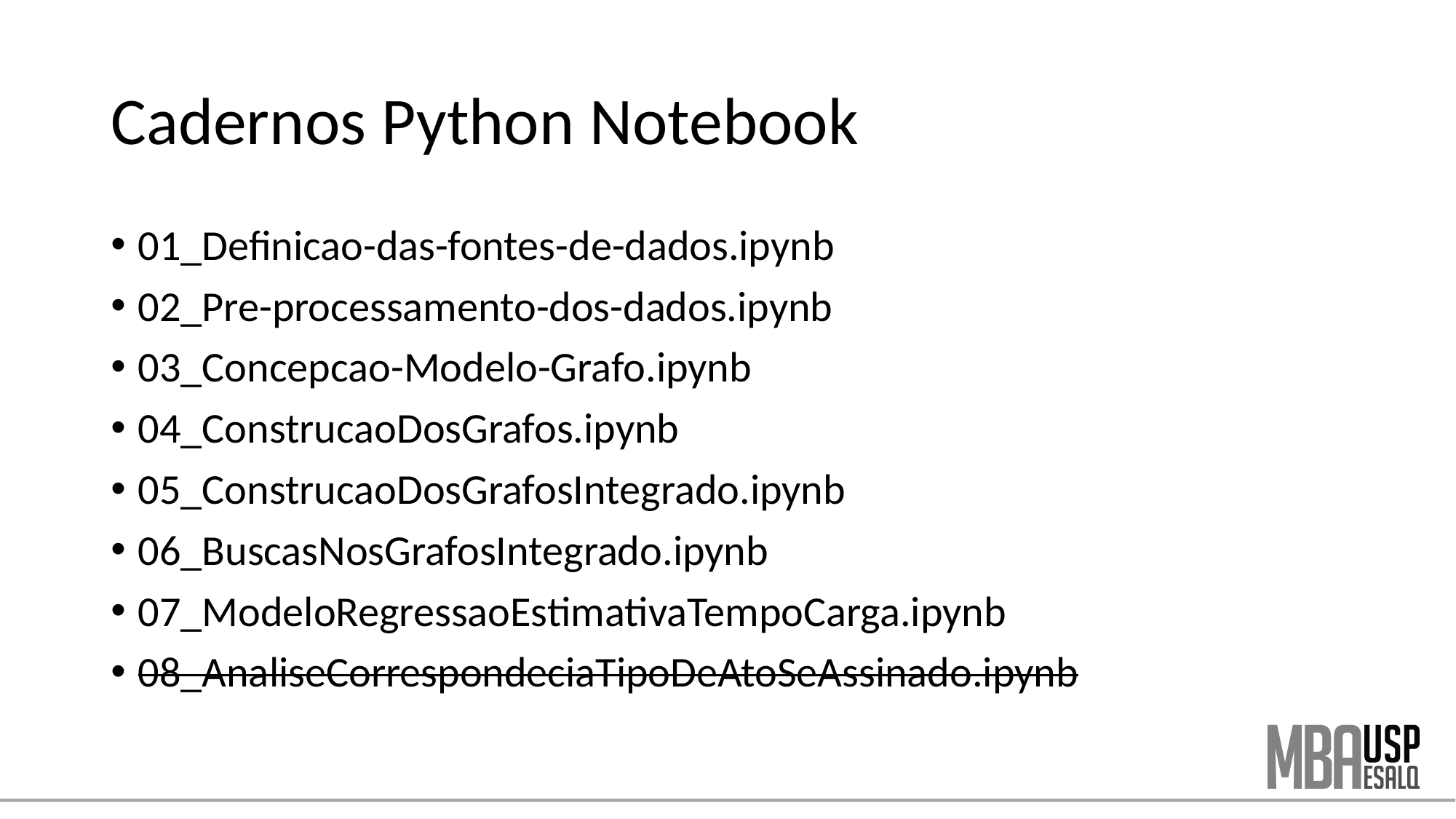

# Cadernos Python Notebook
01_Definicao-das-fontes-de-dados.ipynb
02_Pre-processamento-dos-dados.ipynb
03_Concepcao-Modelo-Grafo.ipynb
04_ConstrucaoDosGrafos.ipynb
05_ConstrucaoDosGrafosIntegrado.ipynb
06_BuscasNosGrafosIntegrado.ipynb
07_ModeloRegressaoEstimativaTempoCarga.ipynb
08_AnaliseCorrespondeciaTipoDeAtoSeAssinado.ipynb